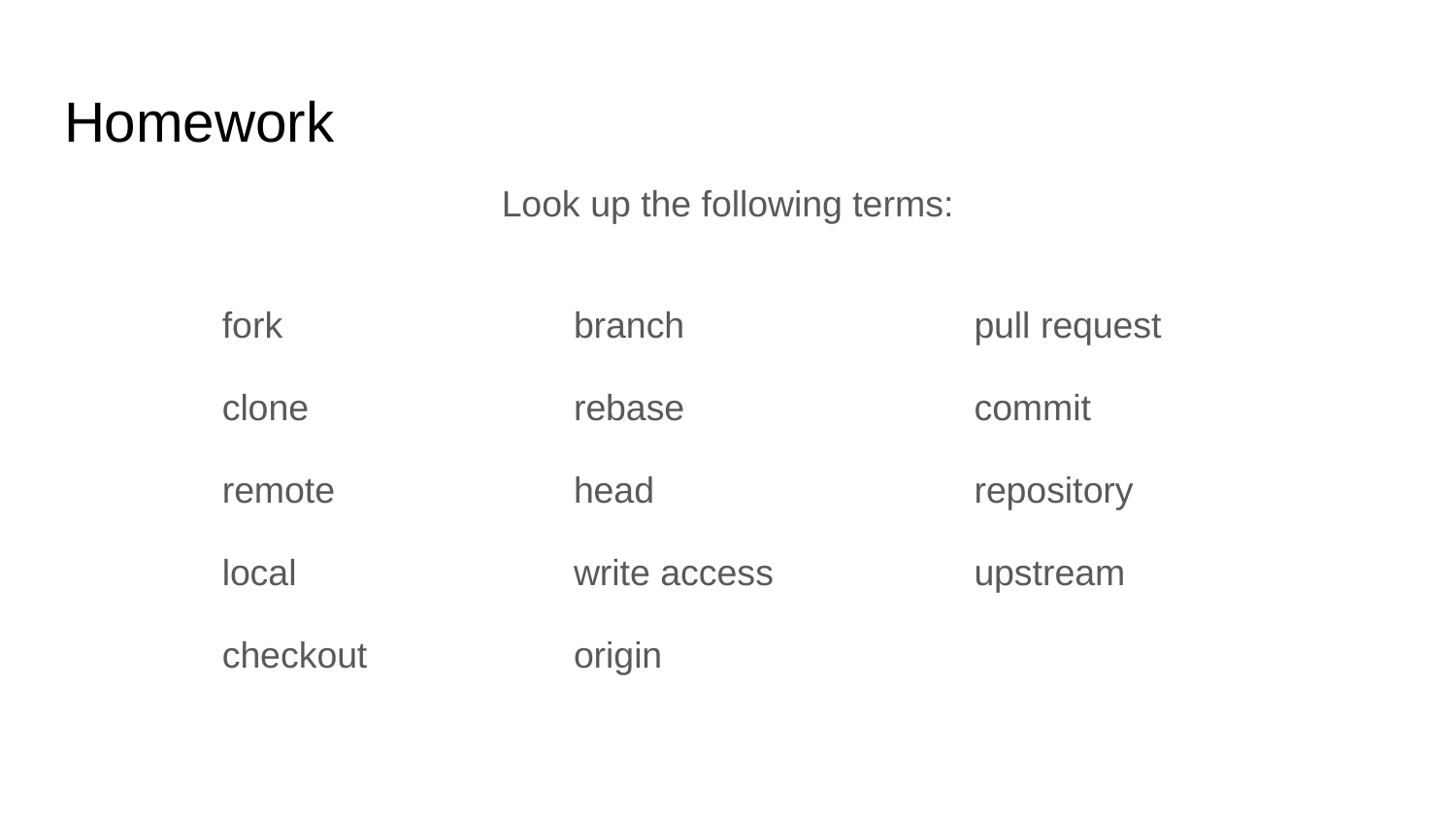

# Homework
Look up the following terms:
fork
clone
remote
local
checkout
branch
rebase
head
write access
origin
pull request
commit
repository
upstream